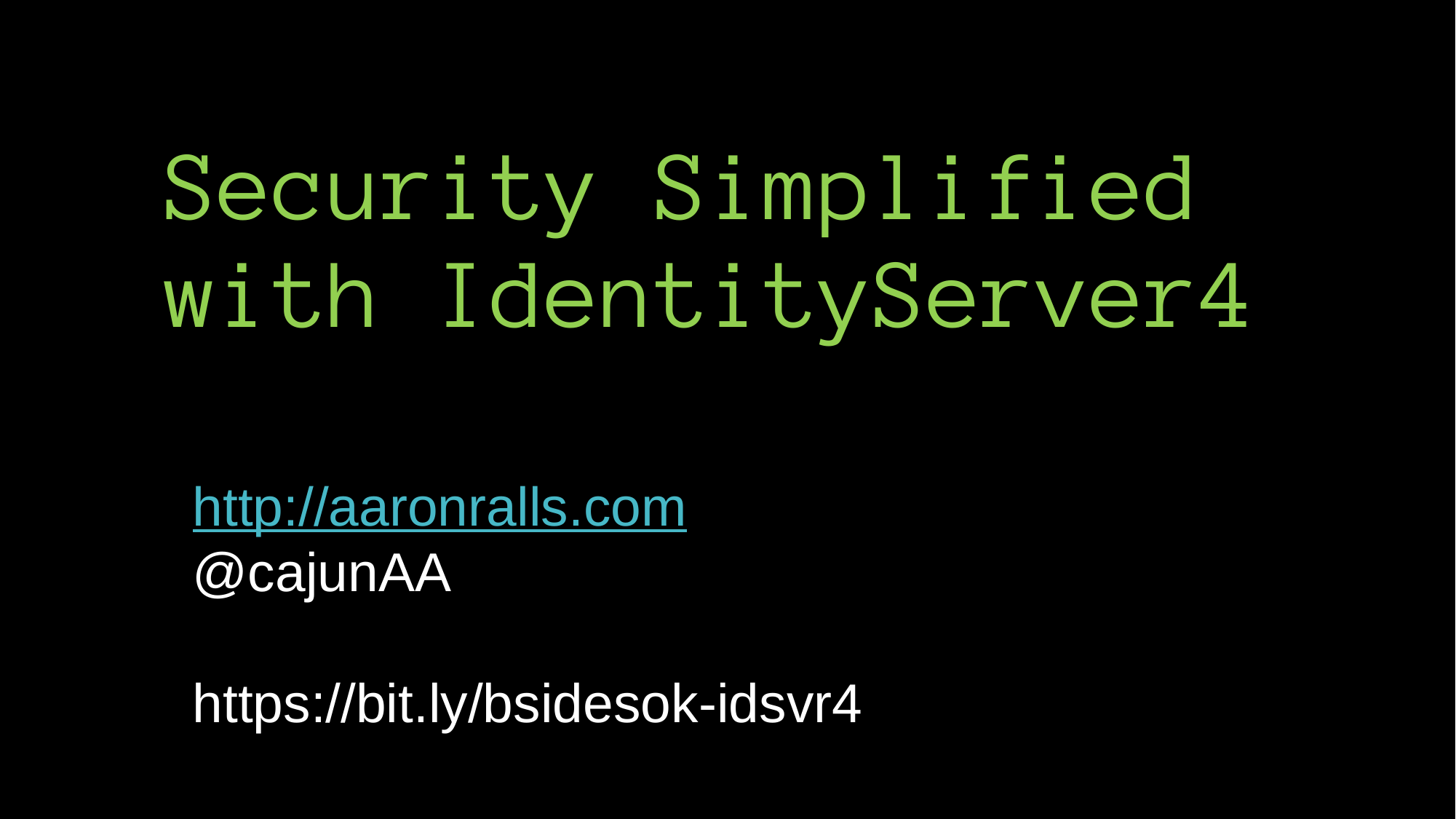

Security Simplified with IdentityServer4
http://aaronralls.com
@cajunAA

https://bit.ly/bsidesok-idsvr4